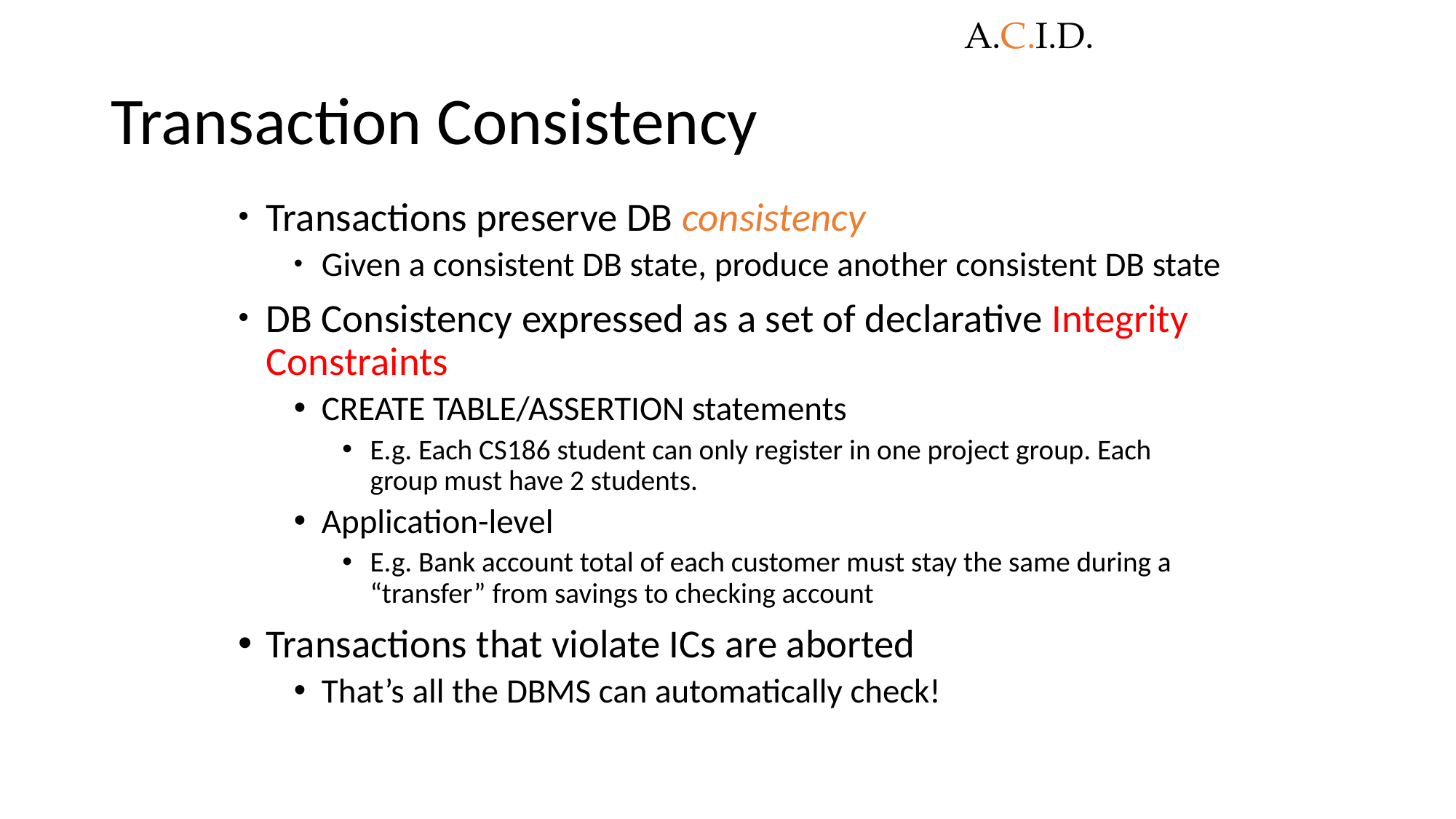

A.C.I.D.
# Transaction Consistency
Transactions preserve DB consistency
Given a consistent DB state, produce another consistent DB state
DB Consistency expressed as a set of declarative Integrity Constraints
CREATE TABLE/ASSERTION statements
E.g. Each CS186 student can only register in one project group. Each group must have 2 students.
Application-level
E.g. Bank account total of each customer must stay the same during a “transfer” from savings to checking account
Transactions that violate ICs are aborted
That’s all the DBMS can automatically check!